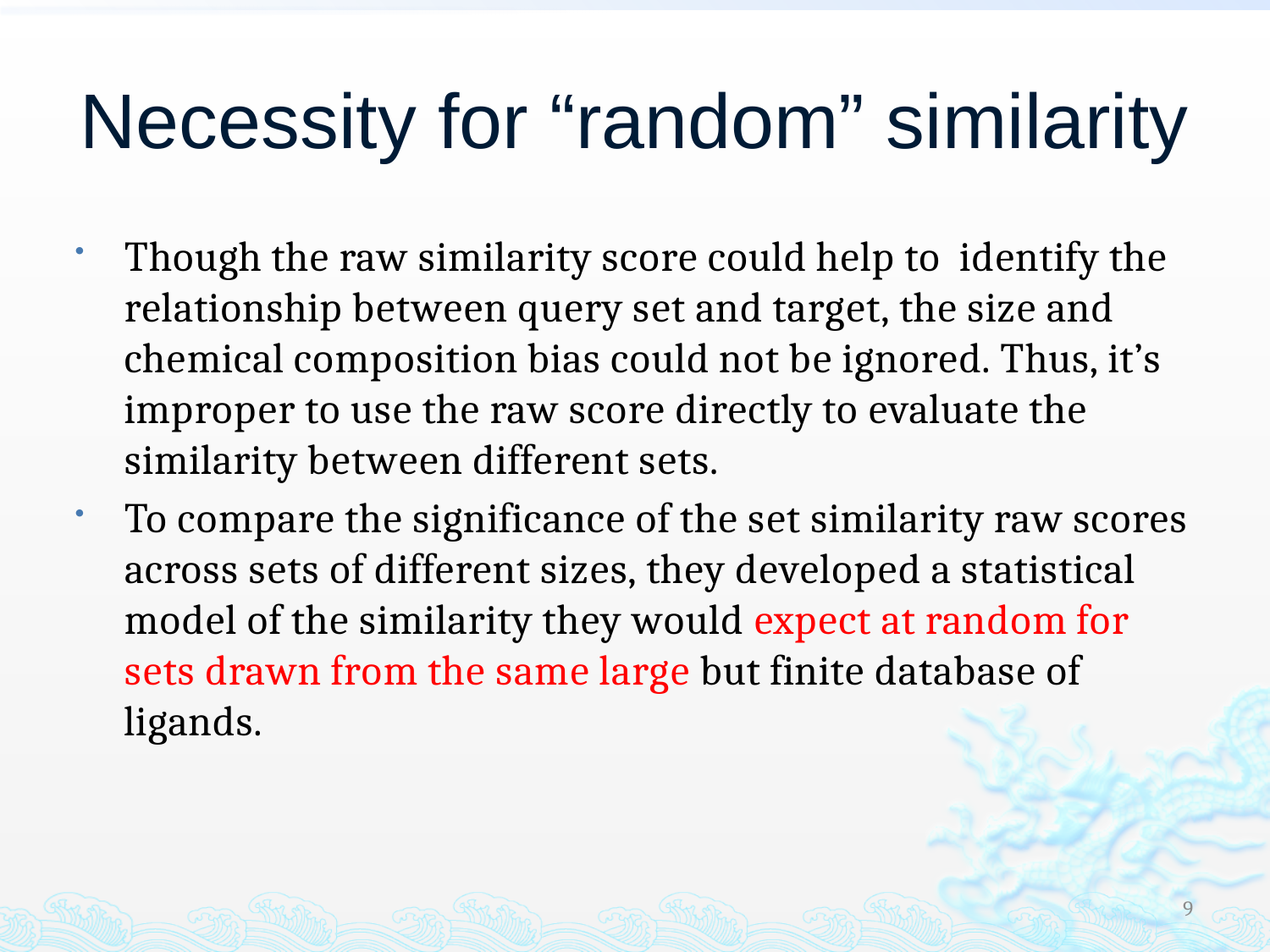

# Necessity for “random” similarity
Though the raw similarity score could help to  identify the relationship between query set and target, the size and chemical composition bias could not be ignored. Thus, it’s improper to use the raw score directly to evaluate the similarity between different sets.
To compare the significance of the set similarity raw scores across sets of different sizes, they developed a statistical model of the similarity they would expect at random for sets drawn from the same large but finite database of ligands.
9